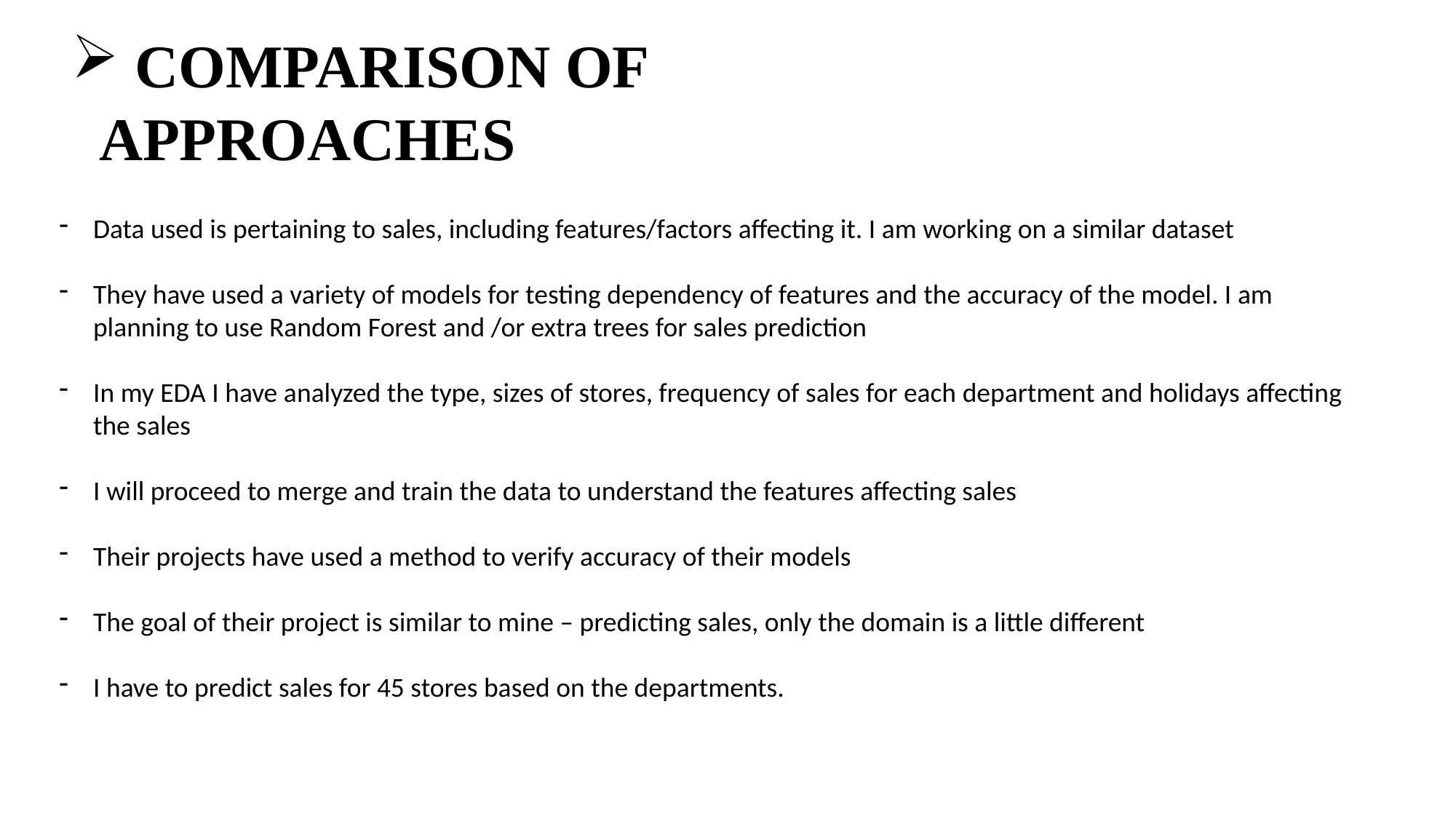

COMPARISON OF APPROACHES
Data used is pertaining to sales, including features/factors affecting it. I am working on a similar dataset

They have used a variety of models for testing dependency of features and the accuracy of the model. I am planning to use Random Forest and /or extra trees for sales prediction

In my EDA I have analyzed the type, sizes of stores, frequency of sales for each department and holidays affecting the sales

I will proceed to merge and train the data to understand the features affecting sales

Their projects have used a method to verify accuracy of their models

The goal of their project is similar to mine – predicting sales, only the domain is a little different

I have to predict sales for 45 stores based on the departments.